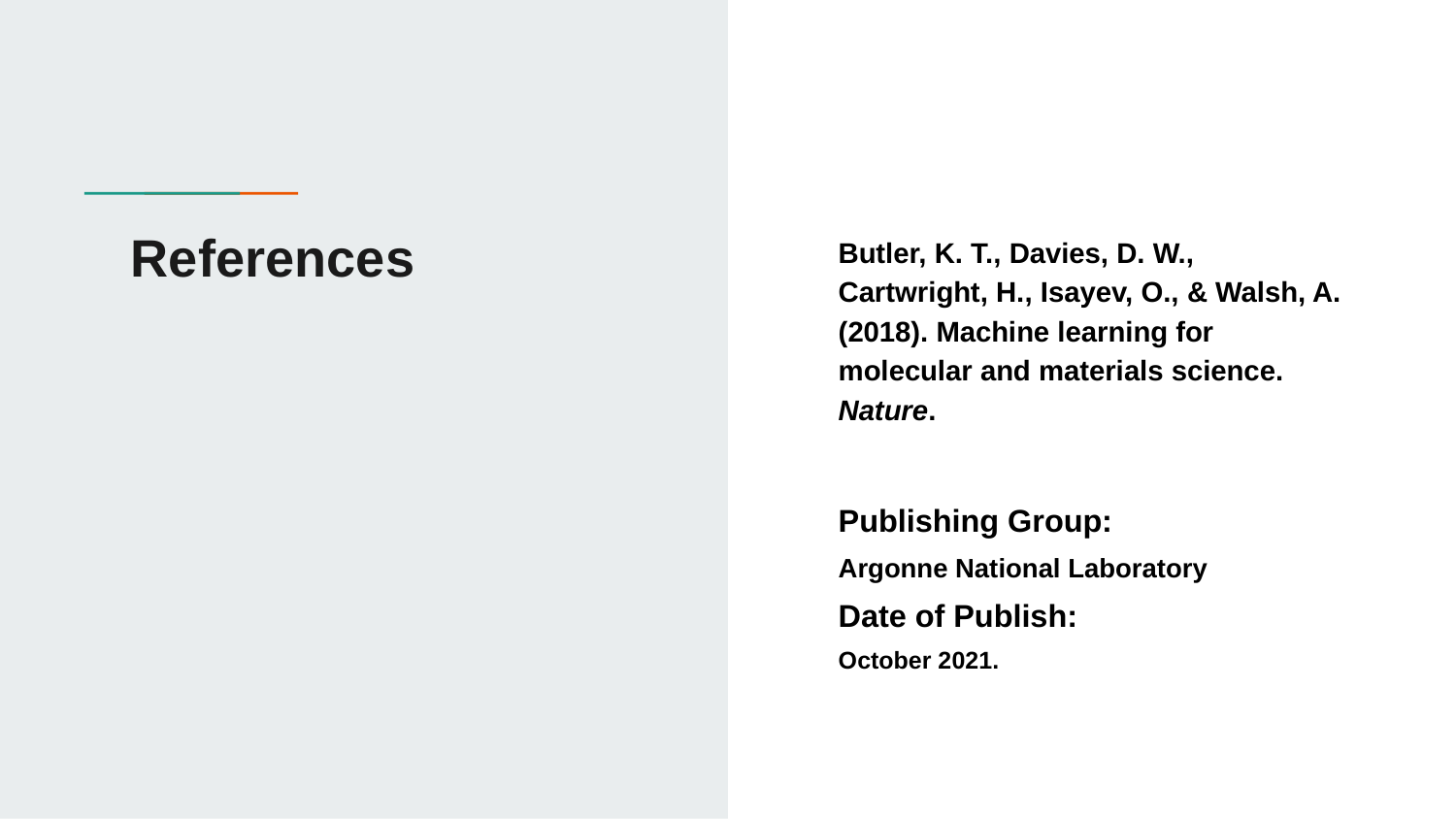

# References
Butler, K. T., Davies, D. W., Cartwright, H., Isayev, O., & Walsh, A. (2018). Machine learning for molecular and materials science. Nature.

Publishing Group:
Argonne National Laboratory
Date of Publish:
October 2021.